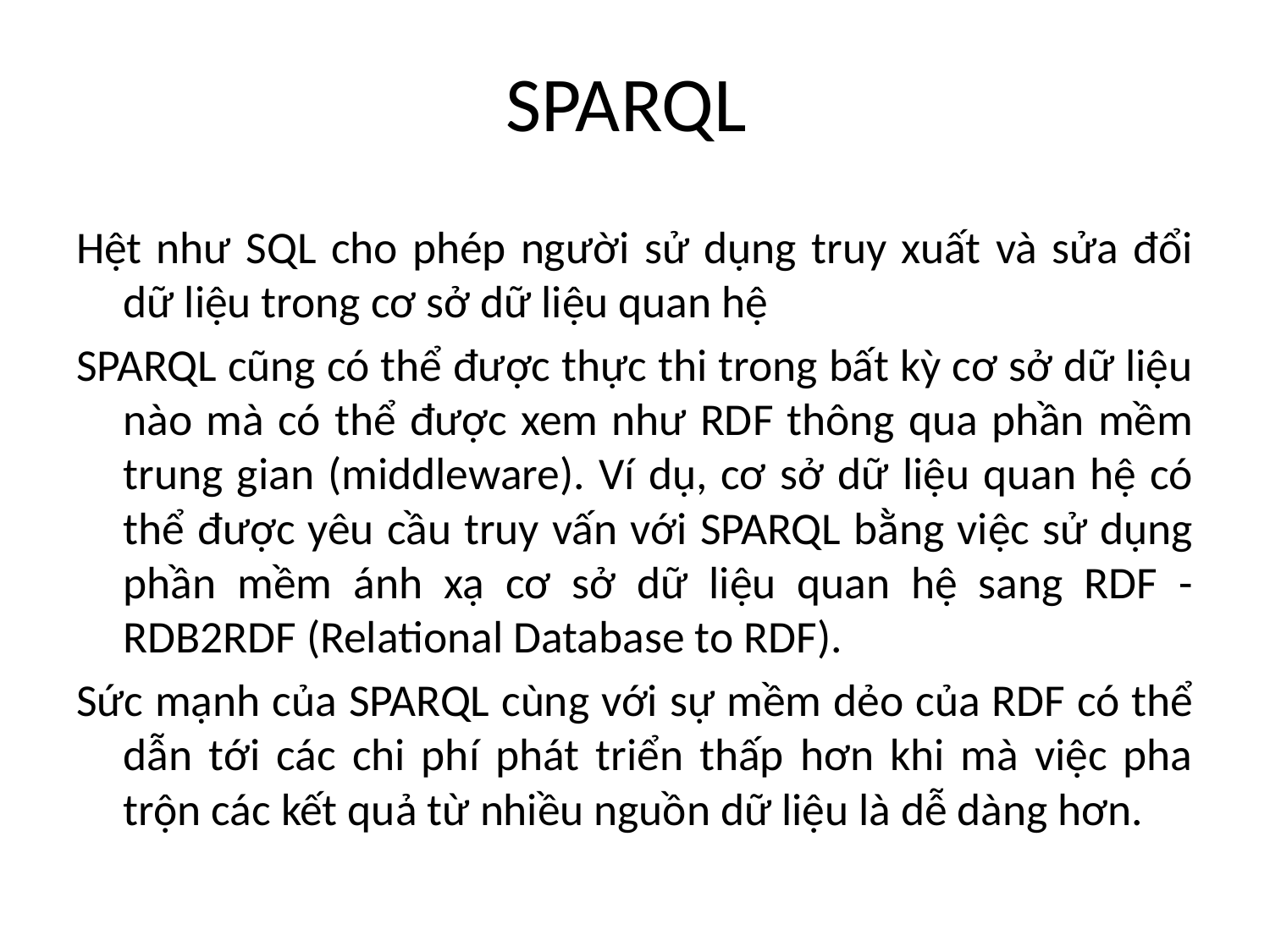

# SPARQL
Hệt như SQL cho phép người sử dụng truy xuất và sửa đổi dữ liệu trong cơ sở dữ liệu quan hệ
SPARQL cũng có thể được thực thi trong bất kỳ cơ sở dữ liệu nào mà có thể được xem như RDF thông qua phần mềm trung gian (middleware). Ví dụ, cơ sở dữ liệu quan hệ có thể được yêu cầu truy vấn với SPARQL bằng việc sử dụng phần mềm ánh xạ cơ sở dữ liệu quan hệ sang RDF - RDB2RDF (Relational Database to RDF).
Sức mạnh của SPARQL cùng với sự mềm dẻo của RDF có thể dẫn tới các chi phí phát triển thấp hơn khi mà việc pha trộn các kết quả từ nhiều nguồn dữ liệu là dễ dàng hơn.